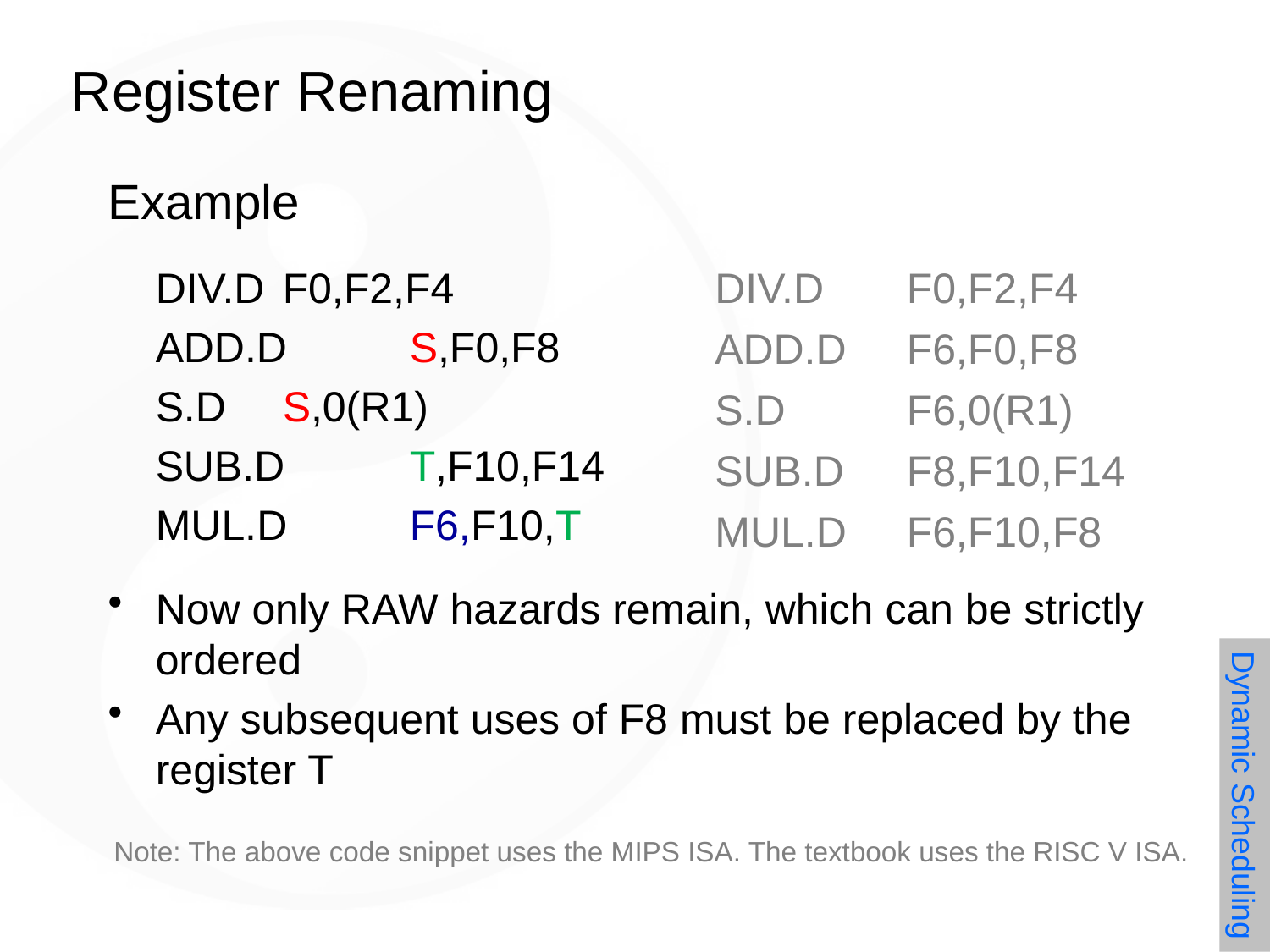

# Register Renaming
Example

	DIV.D 	F0,F2,F4
	ADD.D 	S,F0,F8
	S.D 	S,0(R1)
	SUB.D 	T,F10,F14
	MUL.D 	F6,F10,T

Now only RAW hazards remain, which can be strictly ordered
Any subsequent uses of F8 must be replaced by the register T
	DIV.D 	F0,F2,F4
	ADD.D 	F6,F0,F8
	S.D 	F6,0(R1)
	SUB.D 	F8,F10,F14
	MUL.D 	F6,F10,F8
Dynamic Scheduling
Note: The above code snippet uses the MIPS ISA. The textbook uses the RISC V ISA.